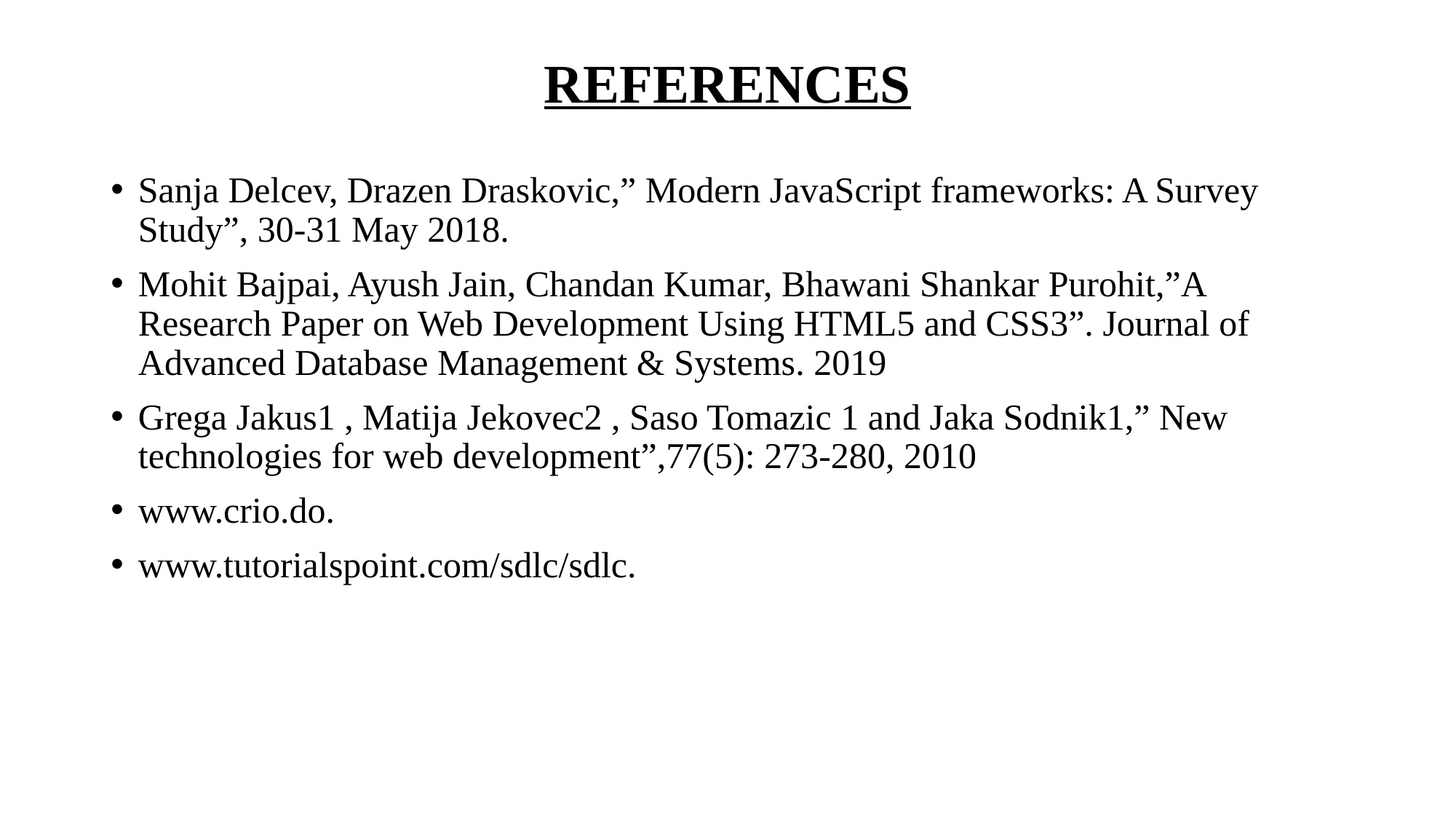

# REFERENCES
Sanja Delcev, Drazen Draskovic,” Modern JavaScript frameworks: A Survey Study”, 30-31 May 2018.
Mohit Bajpai, Ayush Jain, Chandan Kumar, Bhawani Shankar Purohit,”A Research Paper on Web Development Using HTML5 and CSS3”. Journal of Advanced Database Management & Systems. 2019
Grega Jakus1 , Matija Jekovec2 , Saso Tomazic 1 and Jaka Sodnik1,” New technologies for web development”,77(5): 273-280, 2010
www.crio.do.
www.tutorialspoint.com/sdlc/sdlc.